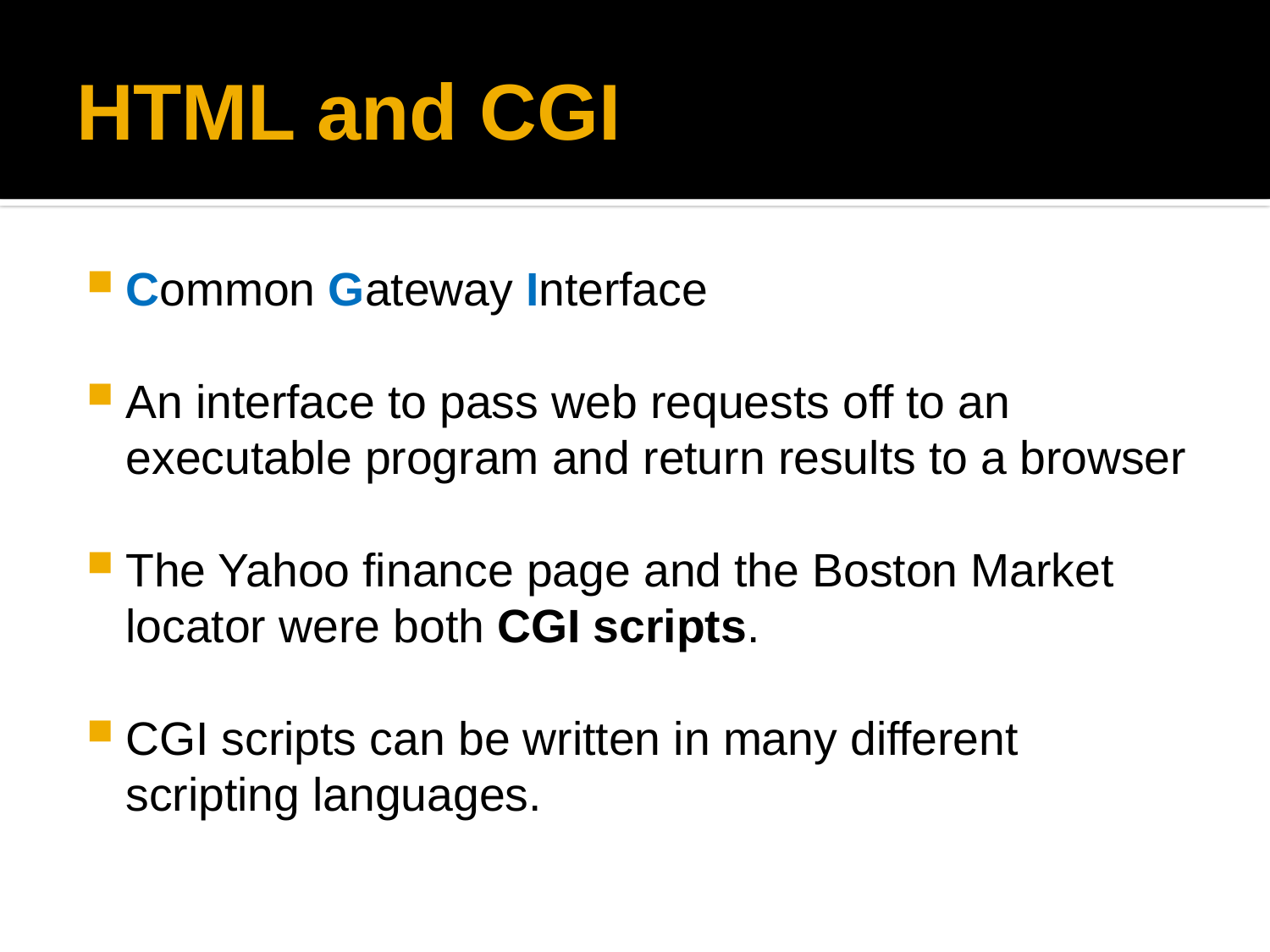

# HTML and CGI
Common Gateway Interface

An interface to pass web requests off to an executable program and return results to a browser

The Yahoo finance page and the Boston Market locator were both CGI scripts.

CGI scripts can be written in many different scripting languages.